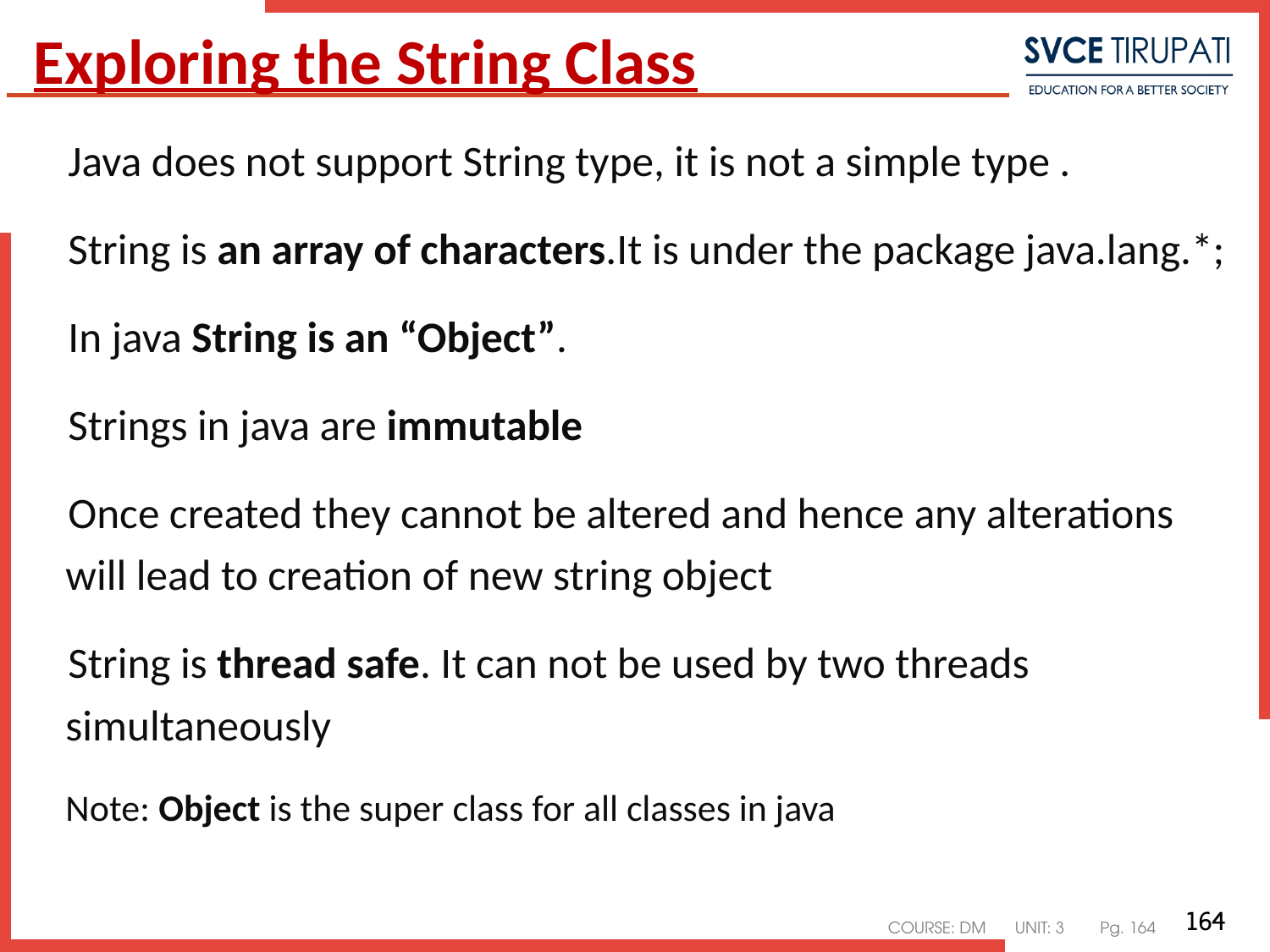

# Exploring the String Class
Java does not support String type, it is not a simple type .
String is an array of characters.It is under the package java.lang.*;
In java String is an “Object”.
Strings in java are immutable
Once created they cannot be altered and hence any alterations will lead to creation of new string object
String is thread safe. It can not be used by two threads simultaneously
Note: Object is the super class for all classes in java

164